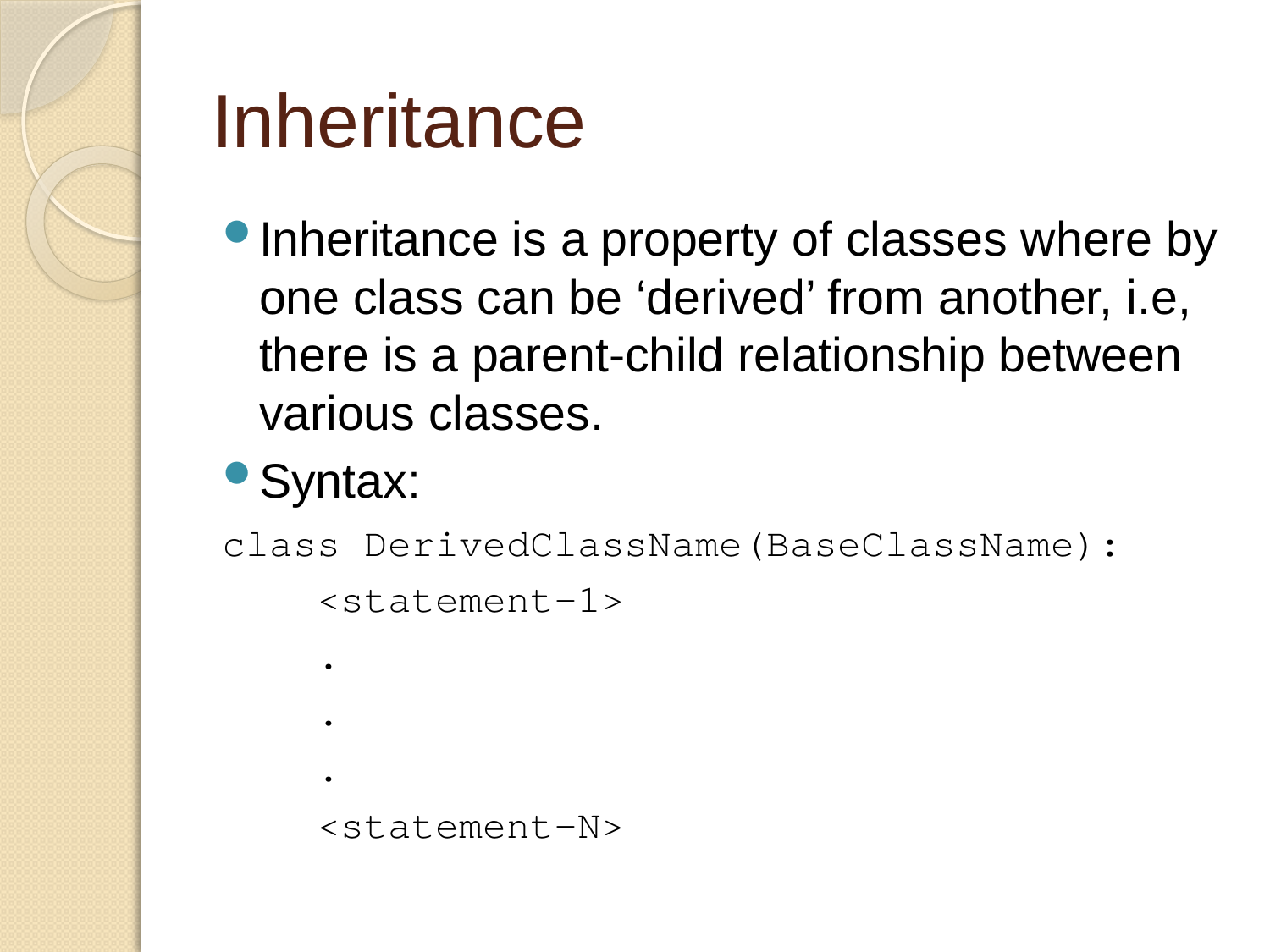

# Inheritance
Inheritance is a property of classes where by one class can be ‘derived’ from another, i.e, there is a parent-child relationship between various classes.
Syntax:
class DerivedClassName(BaseClassName):
    <statement-1>
    .
    .
    .
    <statement-N>